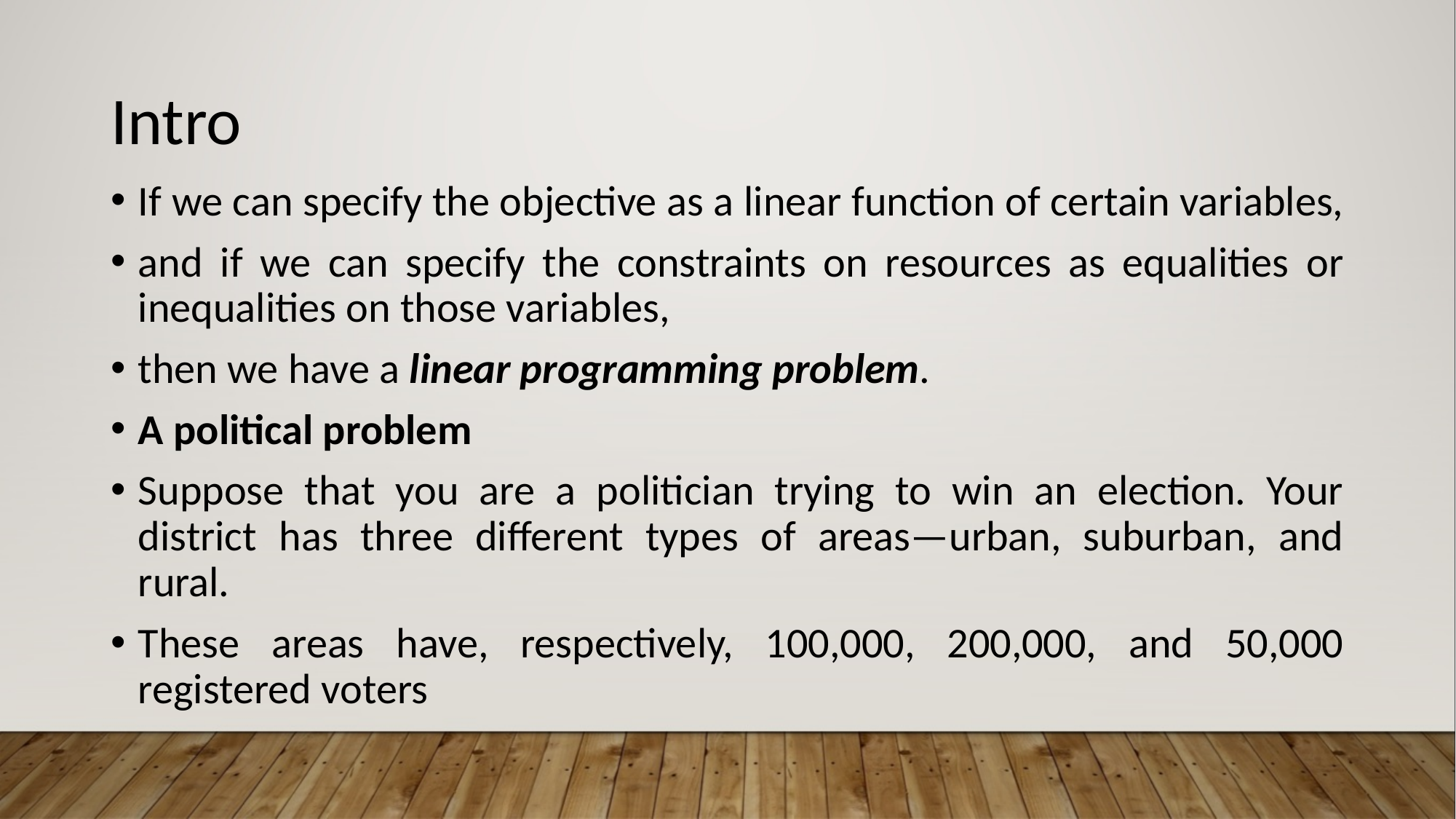

# Intro
If we can specify the objective as a linear function of certain variables,
and if we can specify the constraints on resources as equalities or inequalities on those variables,
then we have a linear programming problem.
A political problem
Suppose that you are a politician trying to win an election. Your district has three different types of areas—urban, suburban, and rural.
These areas have, respectively, 100,000, 200,000, and 50,000 registered voters